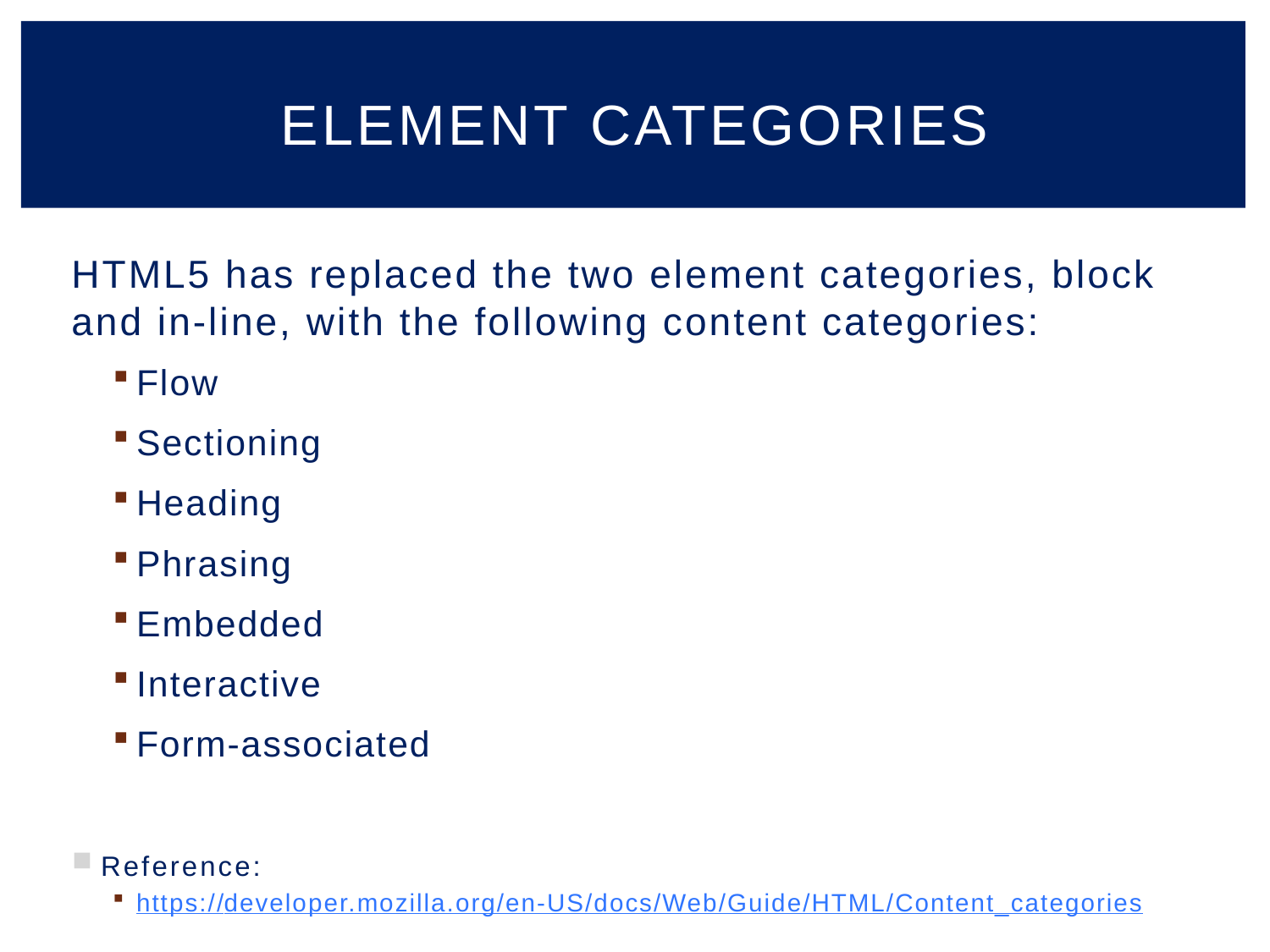

# Element categories
HTML5 has replaced the two element categories, block and in-line, with the following content categories:
Flow
Sectioning
Heading
Phrasing
Embedded
Interactive
Form-associated

Reference:
https://developer.mozilla.org/en-US/docs/Web/Guide/HTML/Content_categories